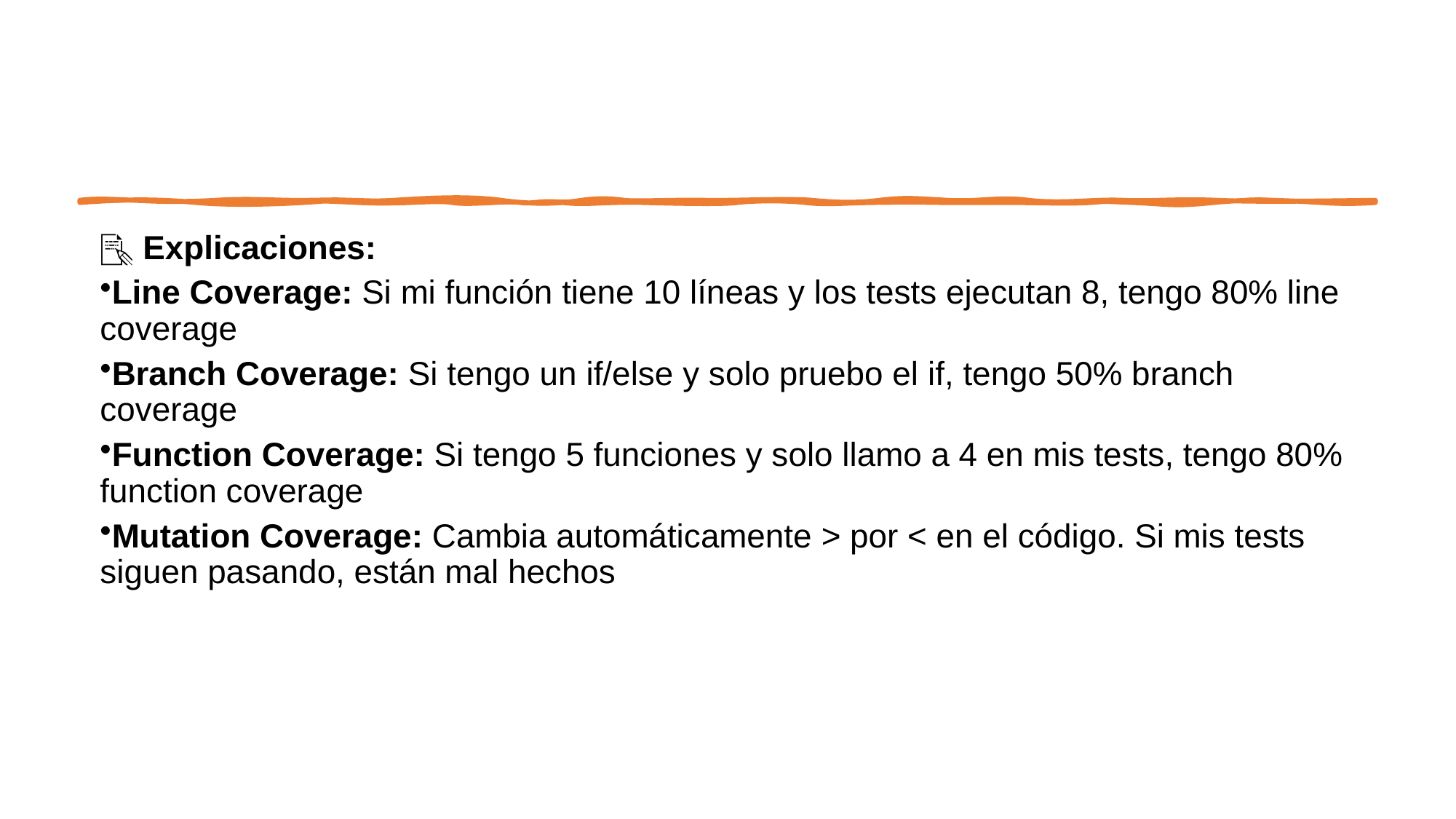

📝 Explicaciones:
Line Coverage: Si mi función tiene 10 líneas y los tests ejecutan 8, tengo 80% line coverage
Branch Coverage: Si tengo un if/else y solo pruebo el if, tengo 50% branch coverage
Function Coverage: Si tengo 5 funciones y solo llamo a 4 en mis tests, tengo 80% function coverage
Mutation Coverage: Cambia automáticamente > por < en el código. Si mis tests siguen pasando, están mal hechos